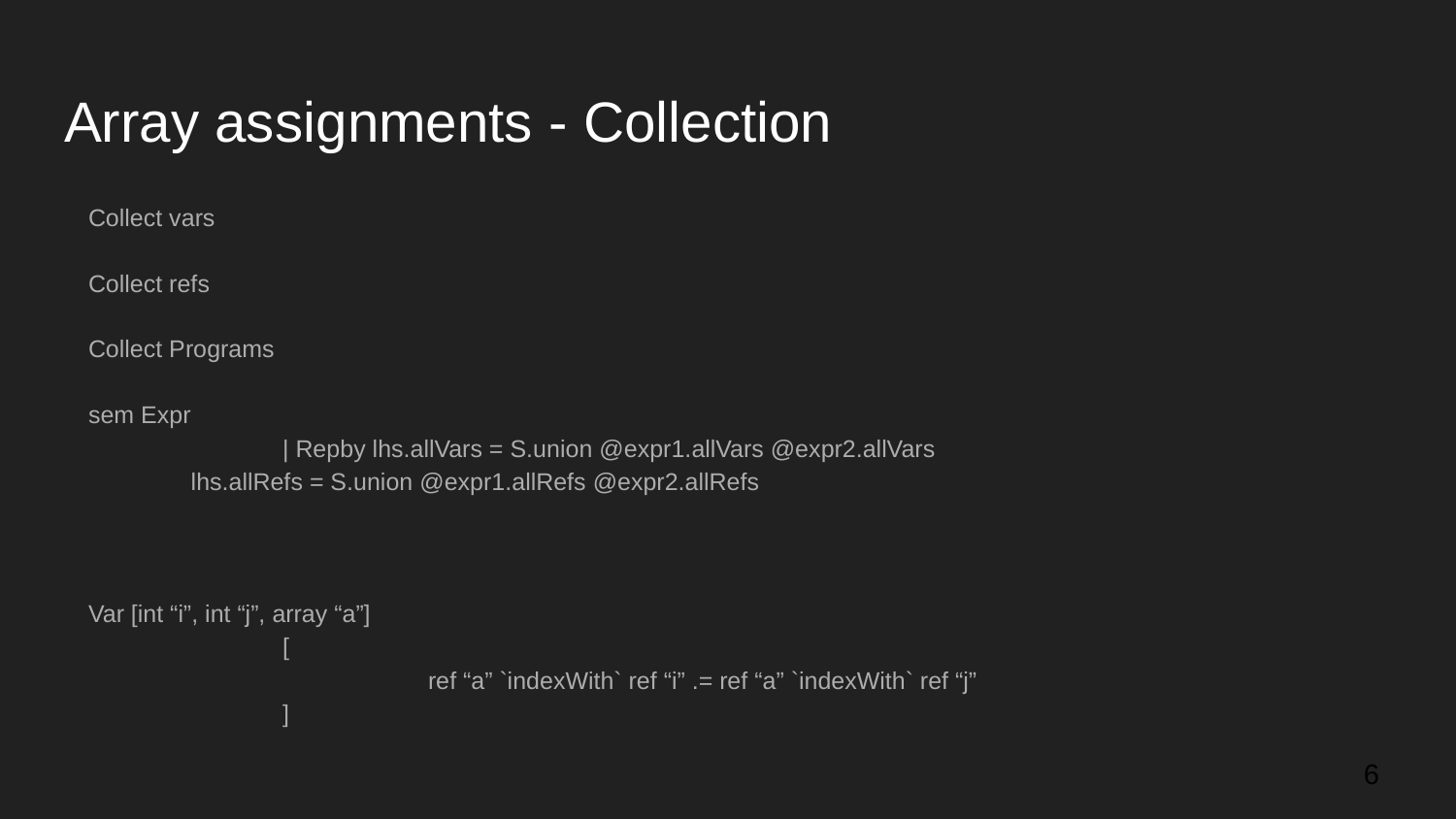

# Array assignments - Collection
Collect vars
Collect refs
Collect Programs
sem Expr
	| Repby lhs.allVars = S.union @expr1.allVars @expr2.allVars
        lhs.allRefs = S.union @expr1.allRefs @expr2.allRefs

Var [int “i”, int “j”, array “a”]
	[
		ref “a” `indexWith` ref “i” .= ref “a” `indexWith` ref “j”
	]
6